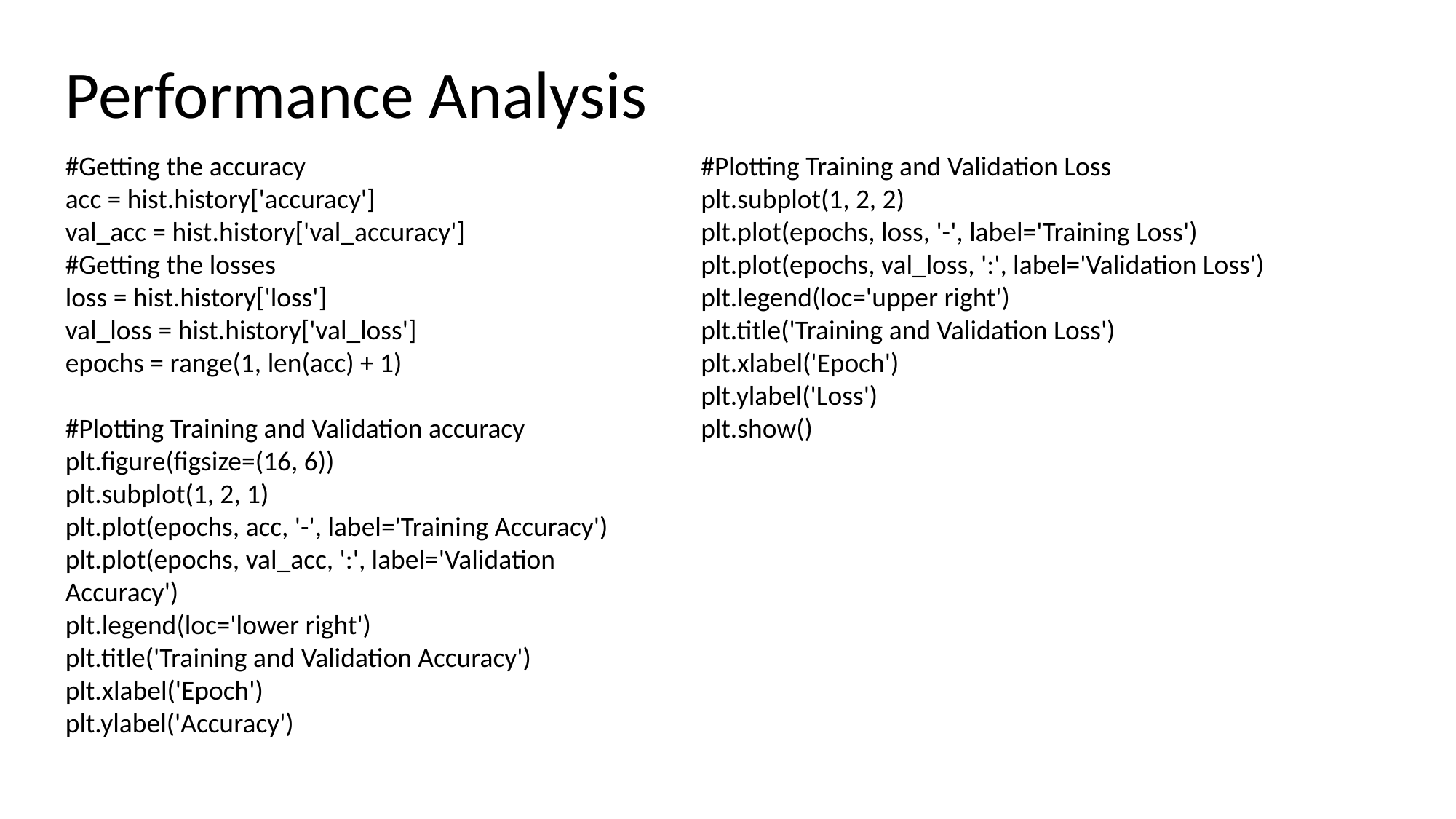

Performance Analysis
#Getting the accuracy
acc = hist.history['accuracy']
val_acc = hist.history['val_accuracy']
#Getting the losses
loss = hist.history['loss']
val_loss = hist.history['val_loss']
epochs = range(1, len(acc) + 1)

#Plotting Training and Validation accuracy
plt.figure(figsize=(16, 6))
plt.subplot(1, 2, 1)
plt.plot(epochs, acc, '-', label='Training Accuracy')
plt.plot(epochs, val_acc, ':', label='Validation Accuracy')
plt.legend(loc='lower right')
plt.title('Training and Validation Accuracy')
plt.xlabel('Epoch')
plt.ylabel('Accuracy')
#Plotting Training and Validation Loss
plt.subplot(1, 2, 2)
plt.plot(epochs, loss, '-', label='Training Loss')
plt.plot(epochs, val_loss, ':', label='Validation Loss')
plt.legend(loc='upper right')
plt.title('Training and Validation Loss')
plt.xlabel('Epoch')
plt.ylabel('Loss')
plt.show()